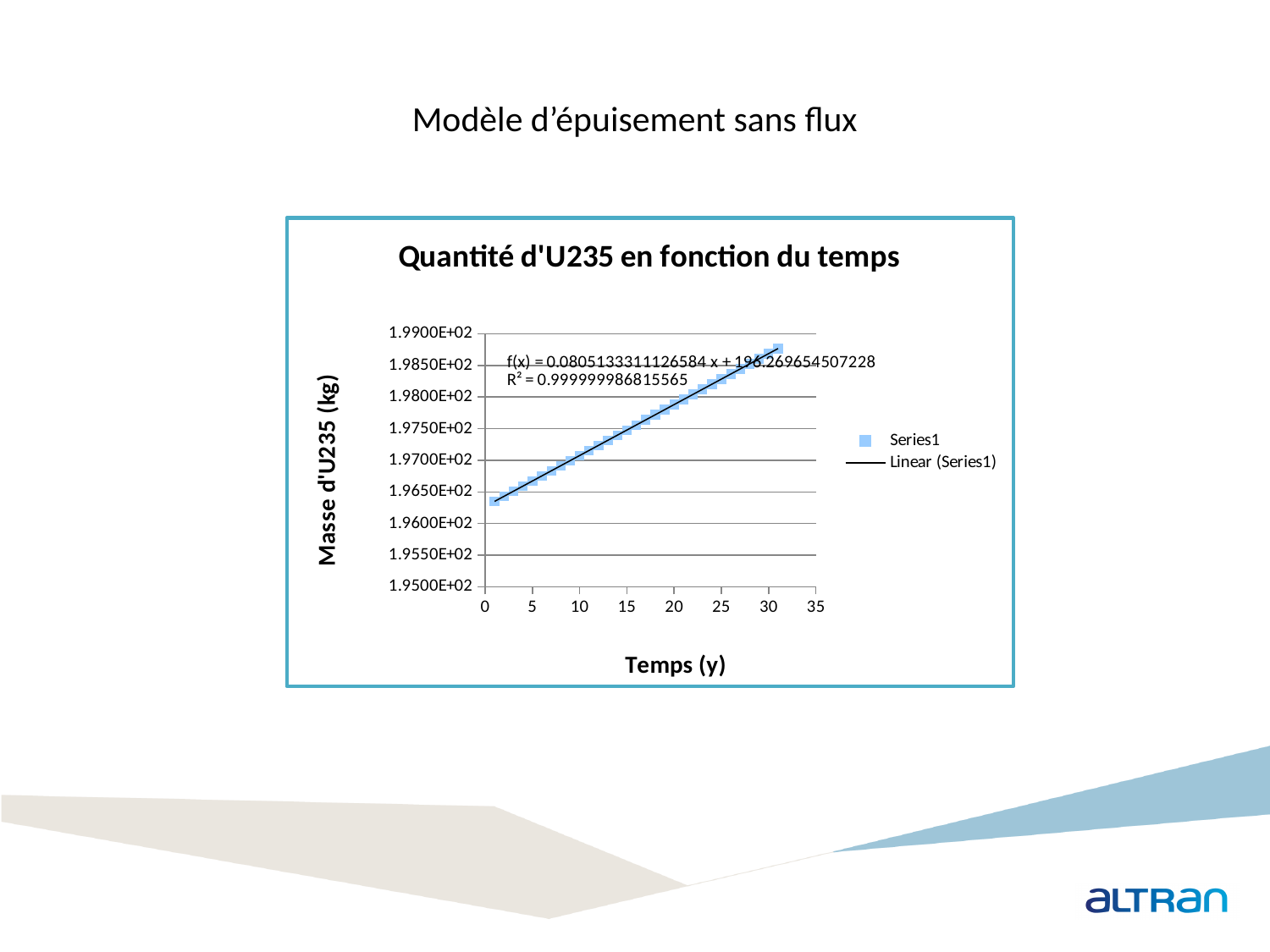

# Modèle d’épuisement sans flux

### Chart: Quantité d'U235 en fonction du temps

| Category |  |
|---|---|